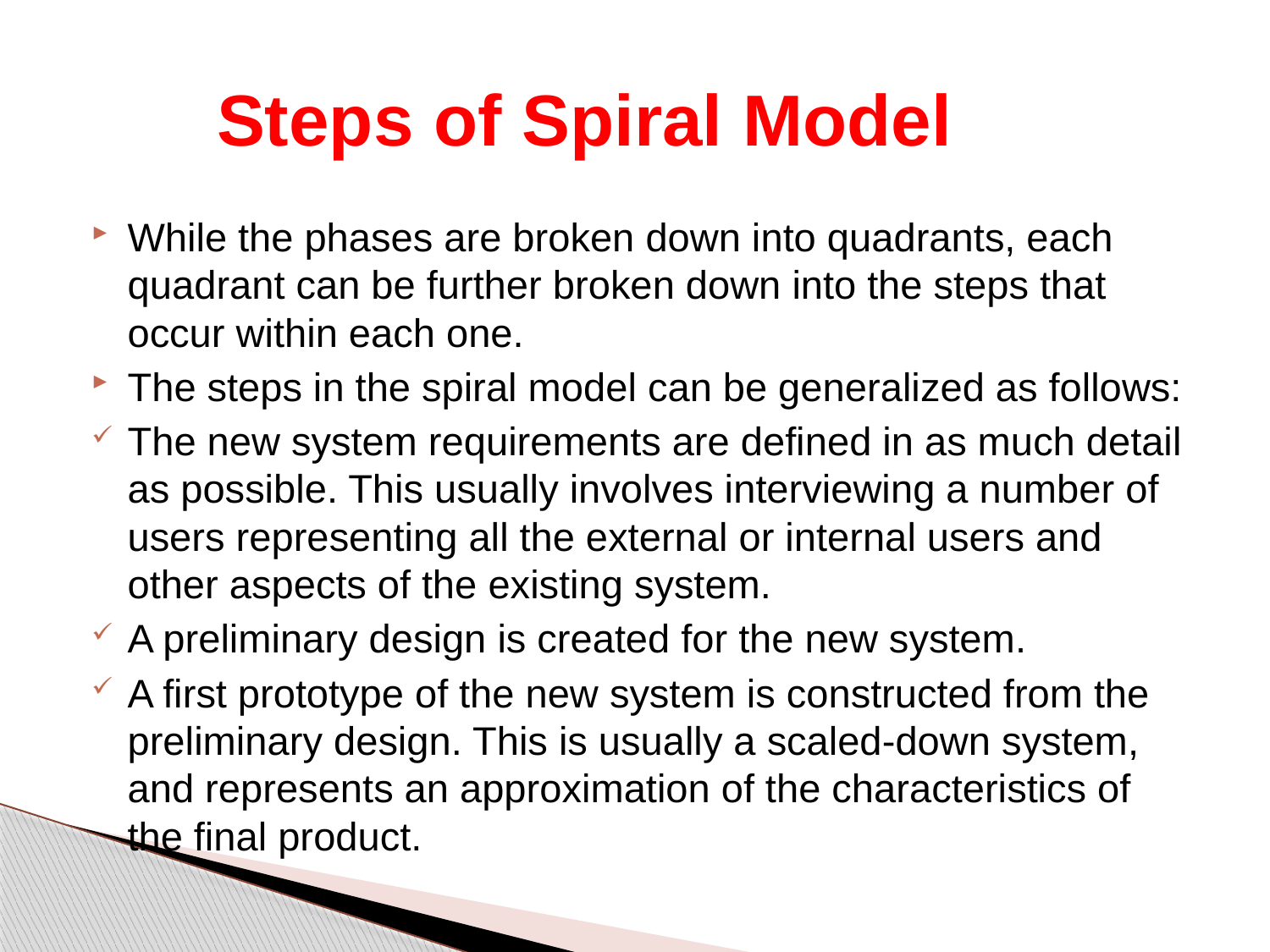

# Steps of Spiral Model
While the phases are broken down into quadrants, each quadrant can be further broken down into the steps that occur within each one.
The steps in the spiral model can be generalized as follows:
The new system requirements are defined in as much detail as possible. This usually involves interviewing a number of users representing all the external or internal users and other aspects of the existing system.
A preliminary design is created for the new system.
A first prototype of the new system is constructed from the preliminary design. This is usually a scaled-down system, and represents an approximation of the characteristics of the final product.